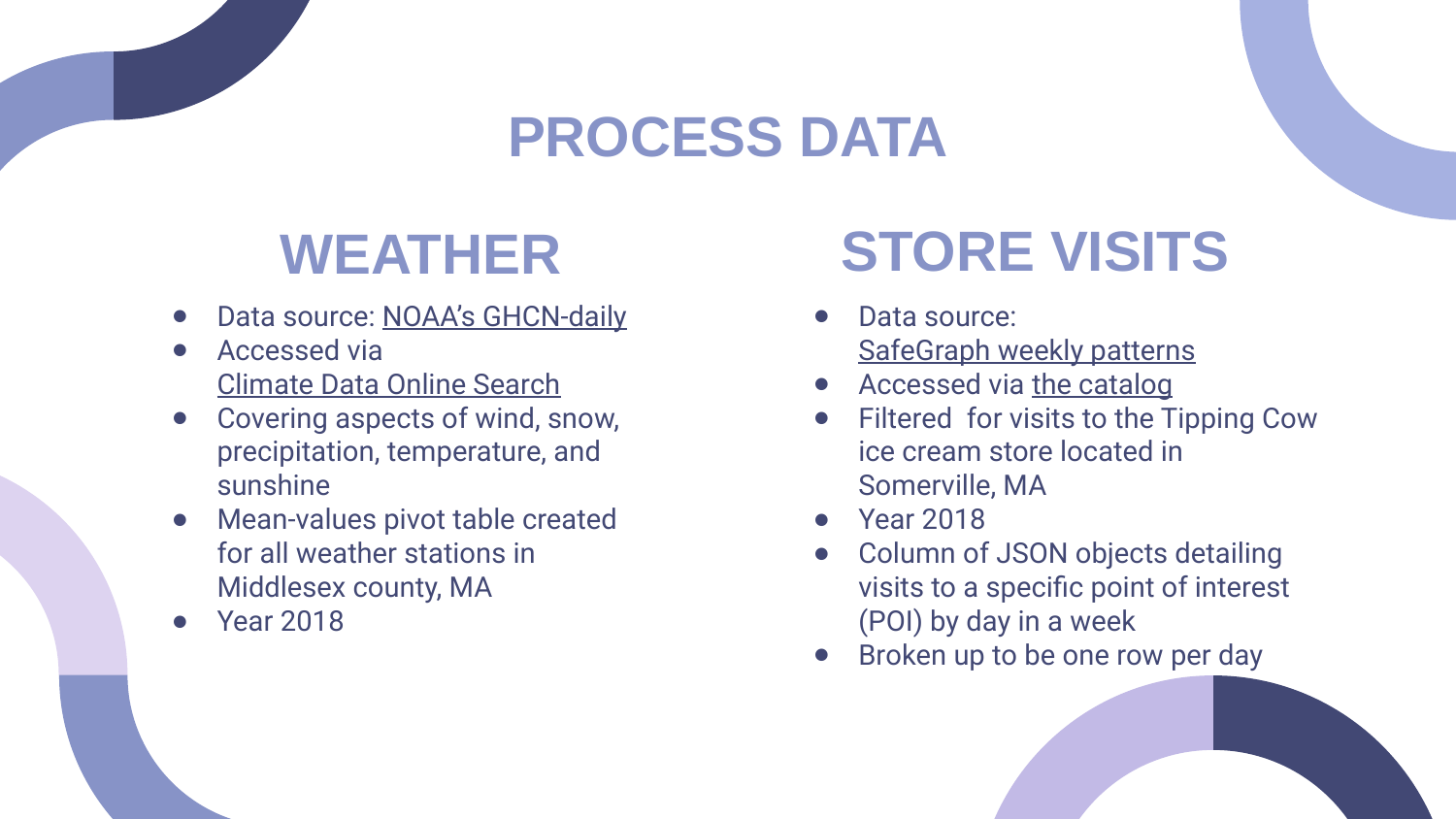

PROCESS DATA
STORE VISITS
# WEATHER
Data source: NOAA’s GHCN-daily
Accessed via Climate Data Online Search
Covering aspects of wind, snow, precipitation, temperature, and sunshine
Mean-values pivot table created for all weather stations in Middlesex county, MA
Year 2018
Data source: SafeGraph weekly patterns
Accessed via the catalog
Filtered  for visits to the Tipping Cow ice cream store located in Somerville, MA
Year 2018
Column of JSON objects detailing visits to a specific point of interest (POI) by day in a week
Broken up to be one row per day